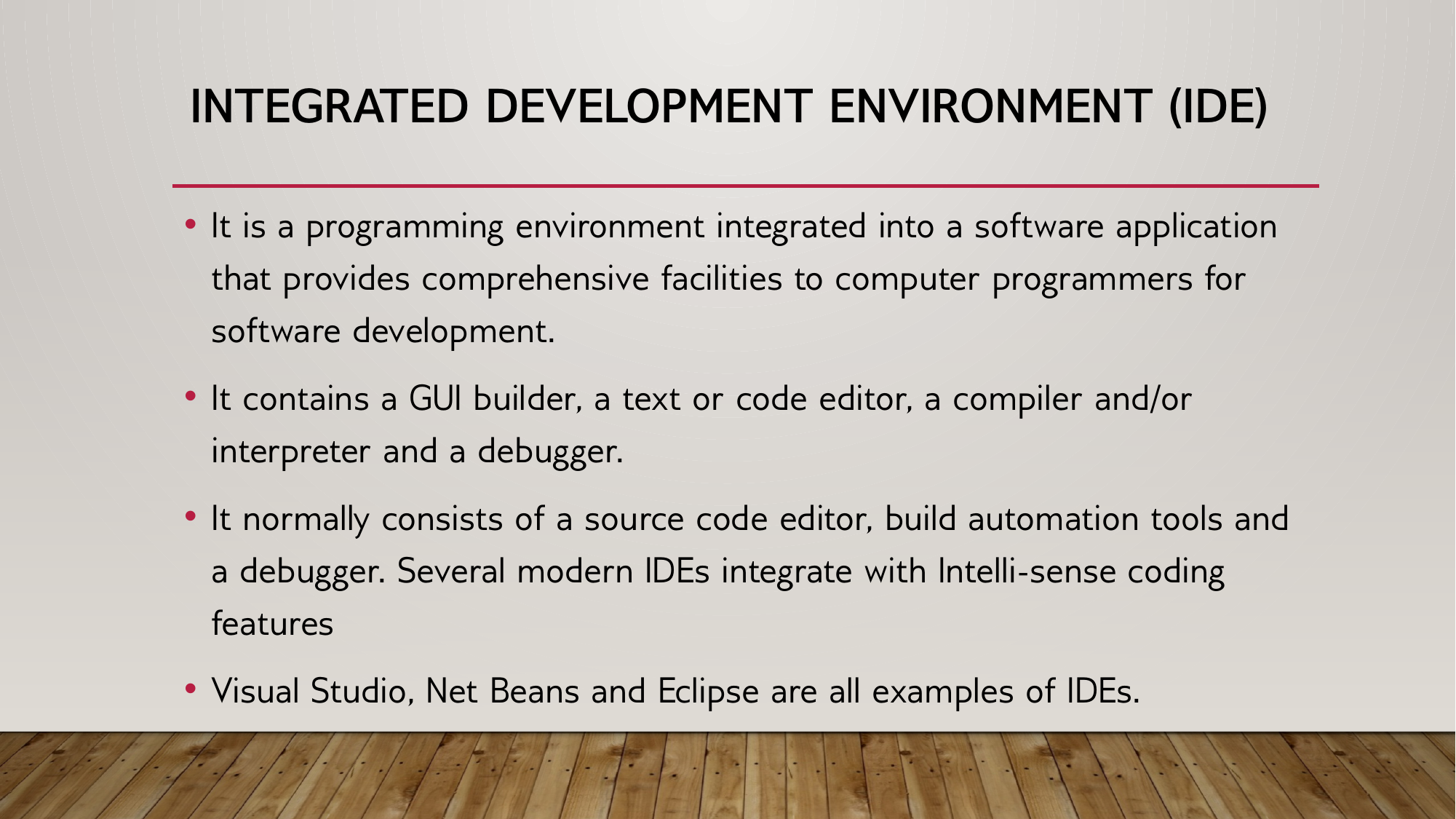

# Integrated development environment (IDE)
It is a programming environment integrated into a software application that provides comprehensive facilities to computer programmers for software development.
It contains a GUI builder, a text or code editor, a compiler and/or interpreter and a debugger.
It normally consists of a source code editor, build automation tools and a debugger. Several modern IDEs integrate with Intelli-sense coding features
Visual Studio, Net Beans and Eclipse are all examples of IDEs.